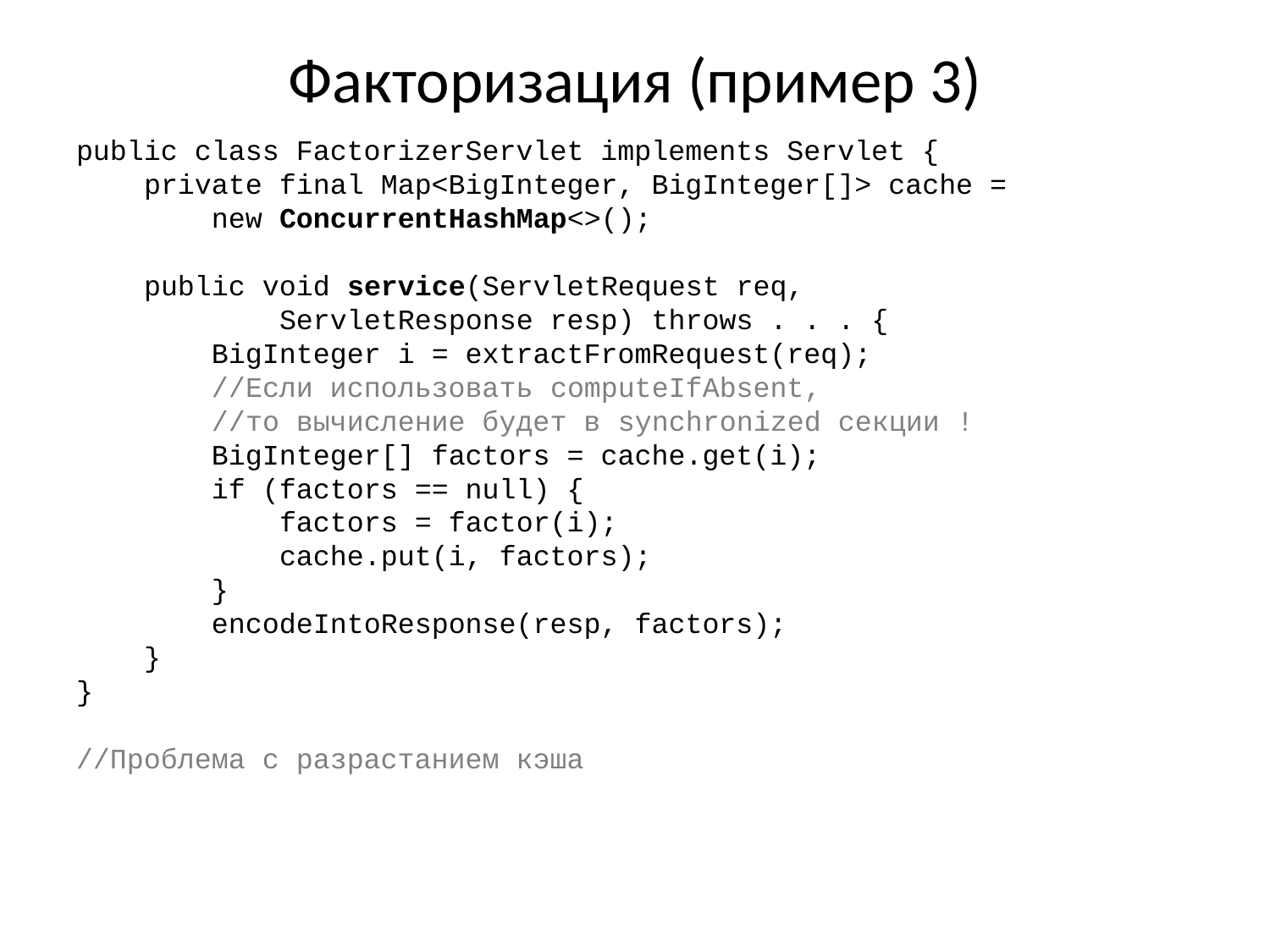

# Факторизация (пример 3)
public class FactorizerServlet implements Servlet {
    private final Map<BigInteger, BigInteger[]> cache =
        new ConcurrentHashMap<>();

    public void service(ServletRequest req,
            ServletResponse resp) throws . . . {
        BigInteger i = extractFromRequest(req);
        //Если использовать computeIfAbsent,
        //то вычисление будет в synchronized секции !
        BigInteger[] factors = cache.get(i);
        if (factors == null) {
            factors = factor(i);
            cache.put(i, factors);
        }
        encodeIntoResponse(resp, factors);
    }
}

//Проблема с разрастанием кэша